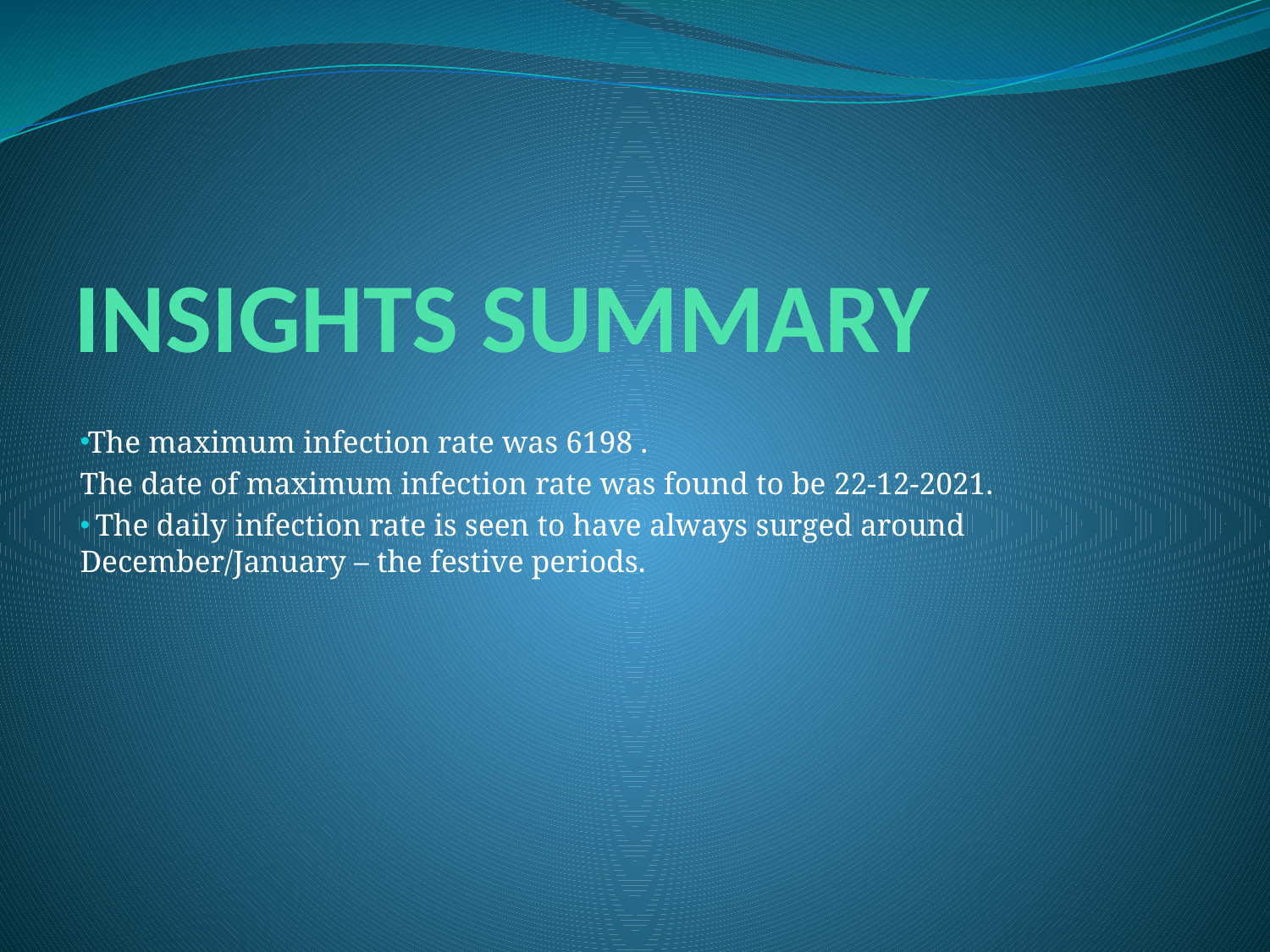

# INSIGHTS SUMMARY

The maximum infection rate was 6198 .
The date of maximum infection rate was found to be 22-12-2021.
 The daily infection rate is seen to have always surged around December/January – the festive periods.